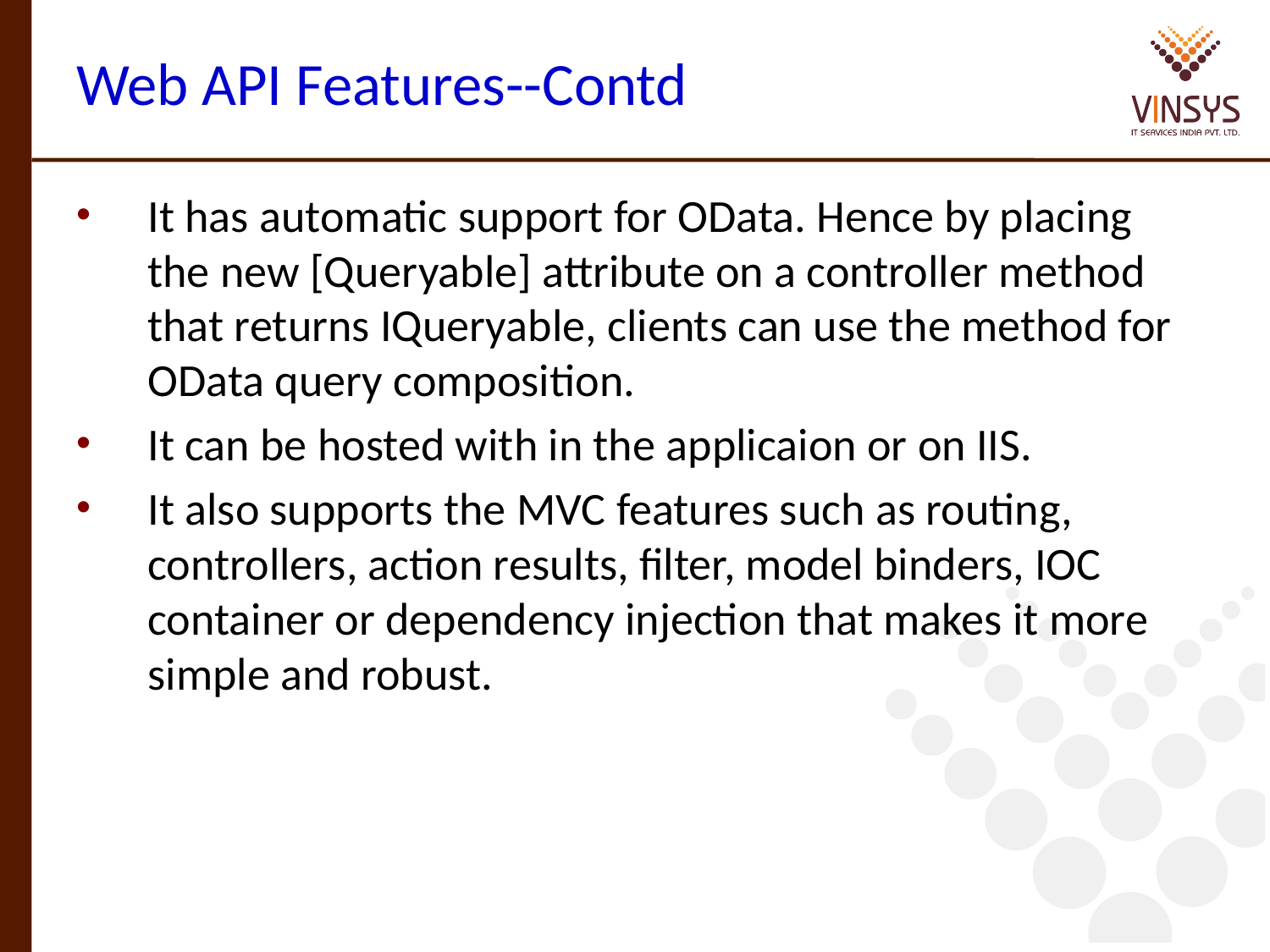

# Web API Features--Contd
It has automatic support for OData. Hence by placing the new [Queryable] attribute on a controller method that returns IQueryable, clients can use the method for OData query composition.
It can be hosted with in the applicaion or on IIS.
It also supports the MVC features such as routing, controllers, action results, filter, model binders, IOC container or dependency injection that makes it more simple and robust.